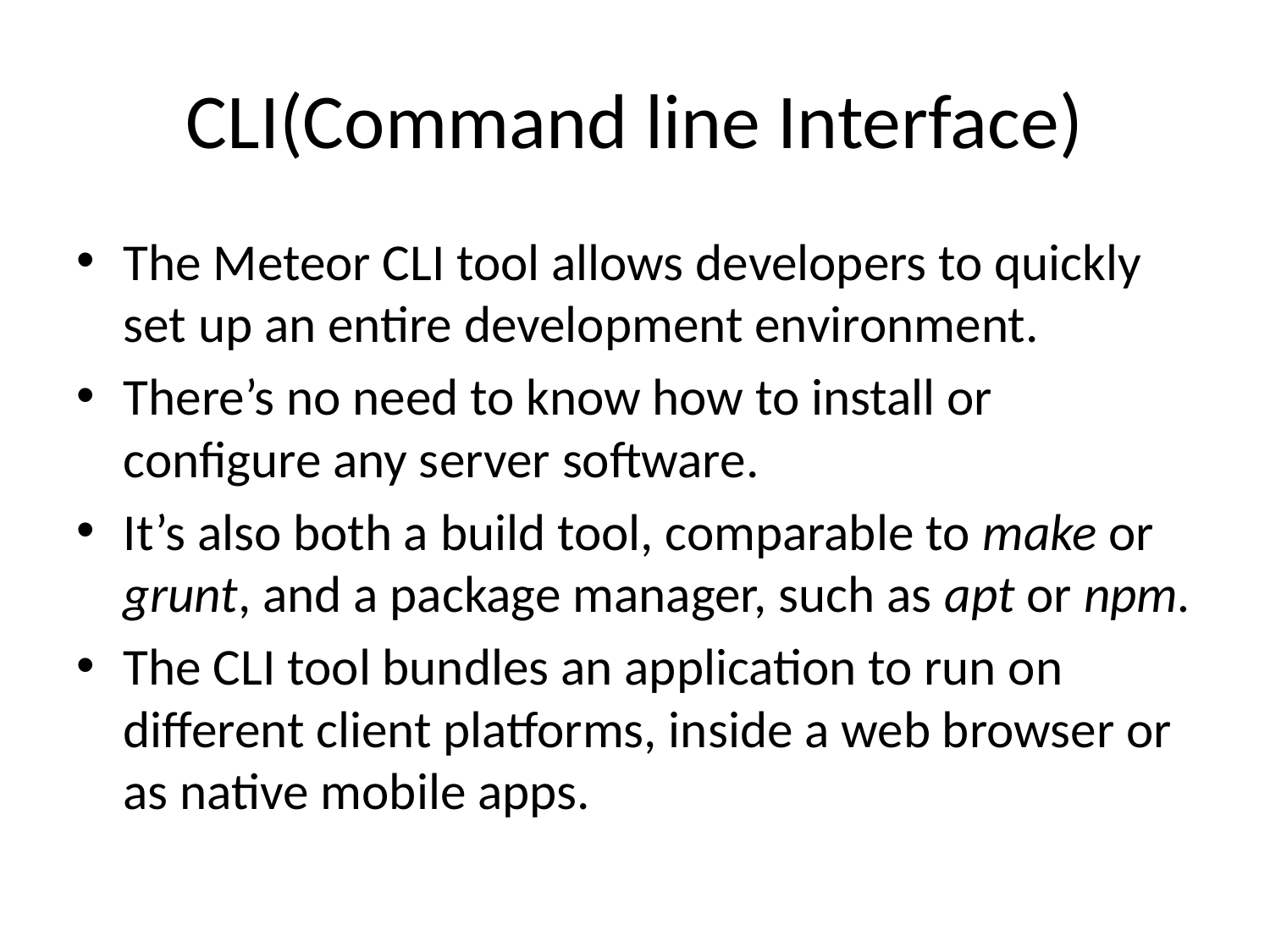

# CLI(Command line Interface)
The Meteor CLI tool allows developers to quickly set up an entire development environment.
There’s no need to know how to install or configure any server software.
It’s also both a build tool, comparable to make or grunt, and a package manager, such as apt or npm.
The CLI tool bundles an application to run on different client platforms, inside a web browser or as native mobile apps.